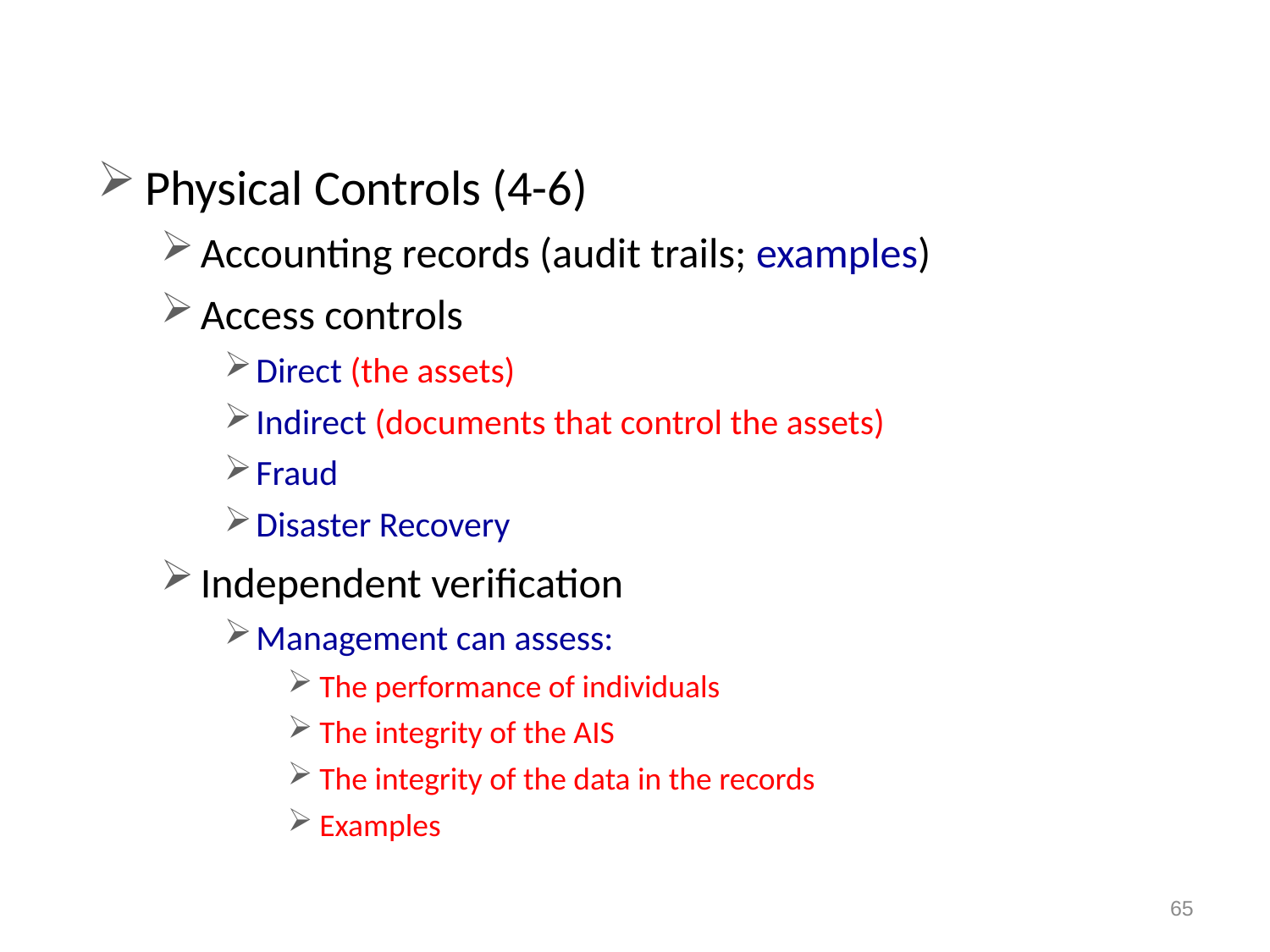

Physical Controls (4-6)
Accounting records (audit trails; examples)
Access controls
Direct (the assets)
Indirect (documents that control the assets)
Fraud
Disaster Recovery
Independent verification
Management can assess:
The performance of individuals
The integrity of the AIS
The integrity of the data in the records
Examples
65